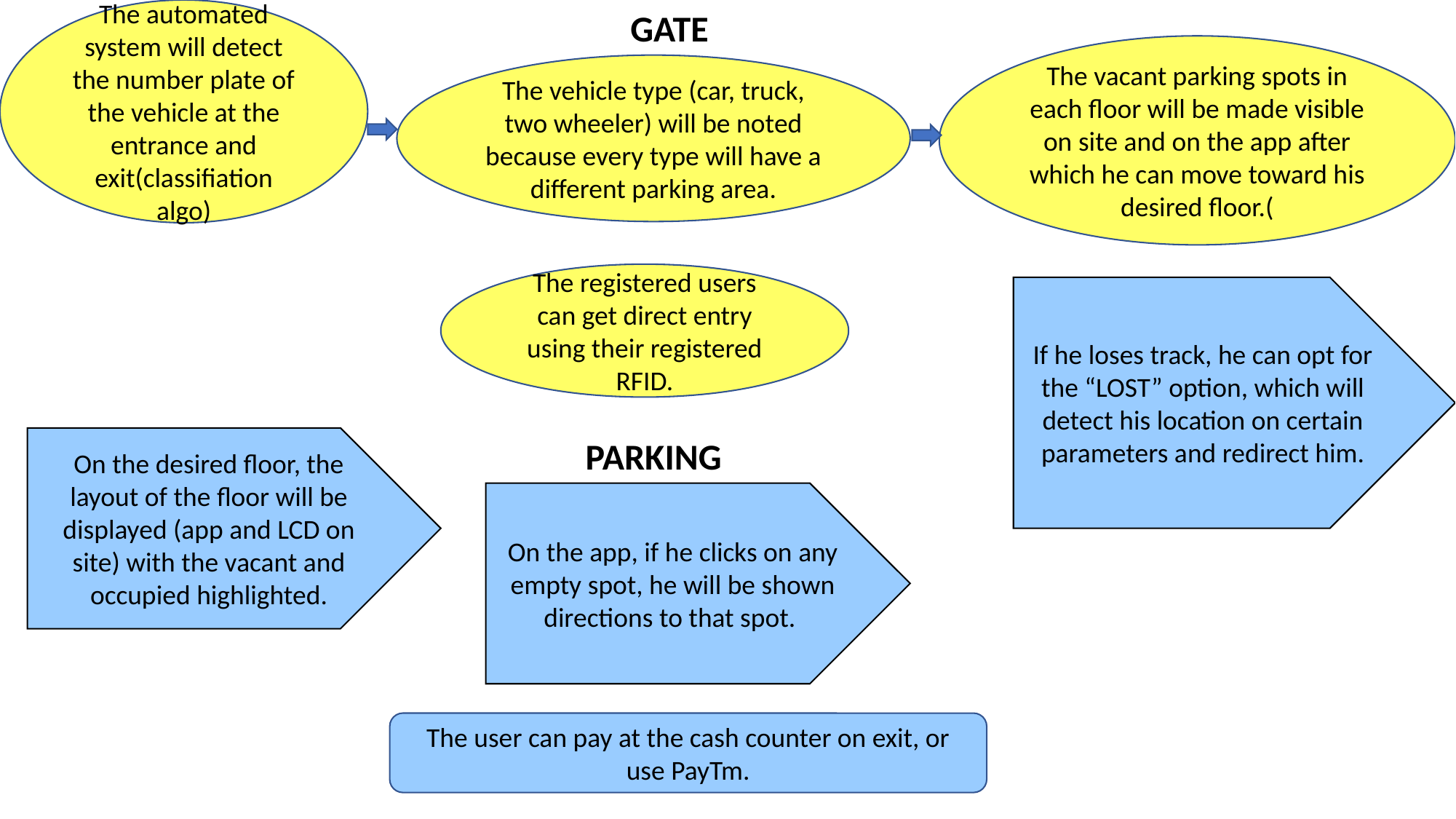

The automated system will detect the number plate of the vehicle at the entrance and exit(classifiation algo)
GATE
The vacant parking spots in each floor will be made visible on site and on the app after which he can move toward his desired floor.(
The vehicle type (car, truck, two wheeler) will be noted because every type will have a different parking area.

The registered users can get direct entry using their registered RFID.
If he loses track, he can opt for the “LOST” option, which will detect his location on certain parameters and redirect him.
On the desired floor, the layout of the floor will be displayed (app and LCD on site) with the vacant and occupied highlighted.
parking
On the app, if he clicks on any empty spot, he will be shown directions to that spot.
The user can pay at the cash counter on exit, or use PayTm.